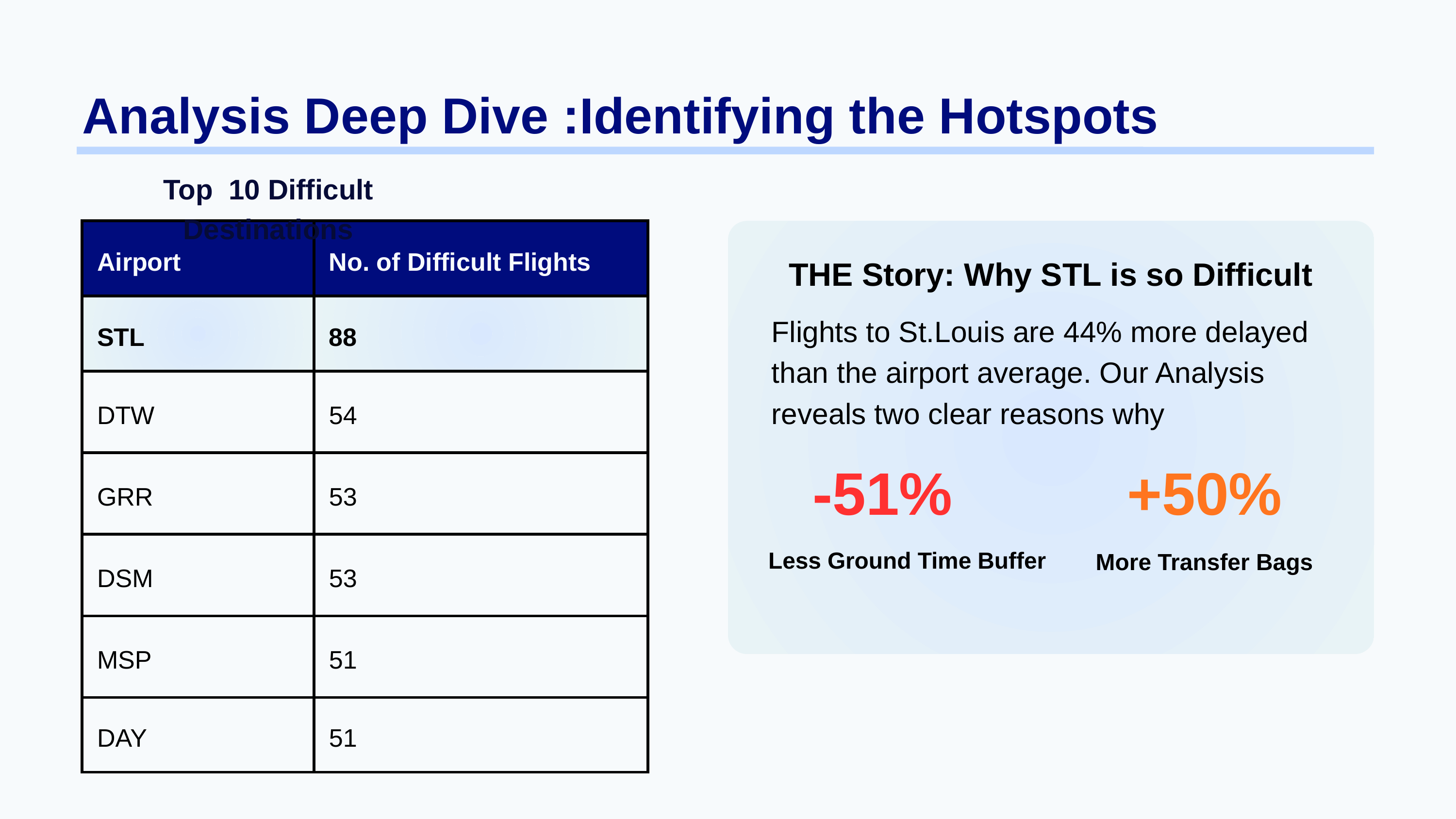

Analysis Deep Dive :Identifying the Hotspots

Top  10 Difficult Destinations
| Airport | No. of Difficult Flights |
| --- | --- |
| STL | 88 |
| DTW | 54 |
| GRR | 53 |
| DSM | 53 |
| MSP | 51 |
| DAY | 51 |

THE Story: Why STL is so Difficult
Flights to St.Louis are 44% more delayed than the airport average. Our Analysis reveals two clear reasons why
-51%
+50%
Less Ground Time Buffer
More Transfer Bags